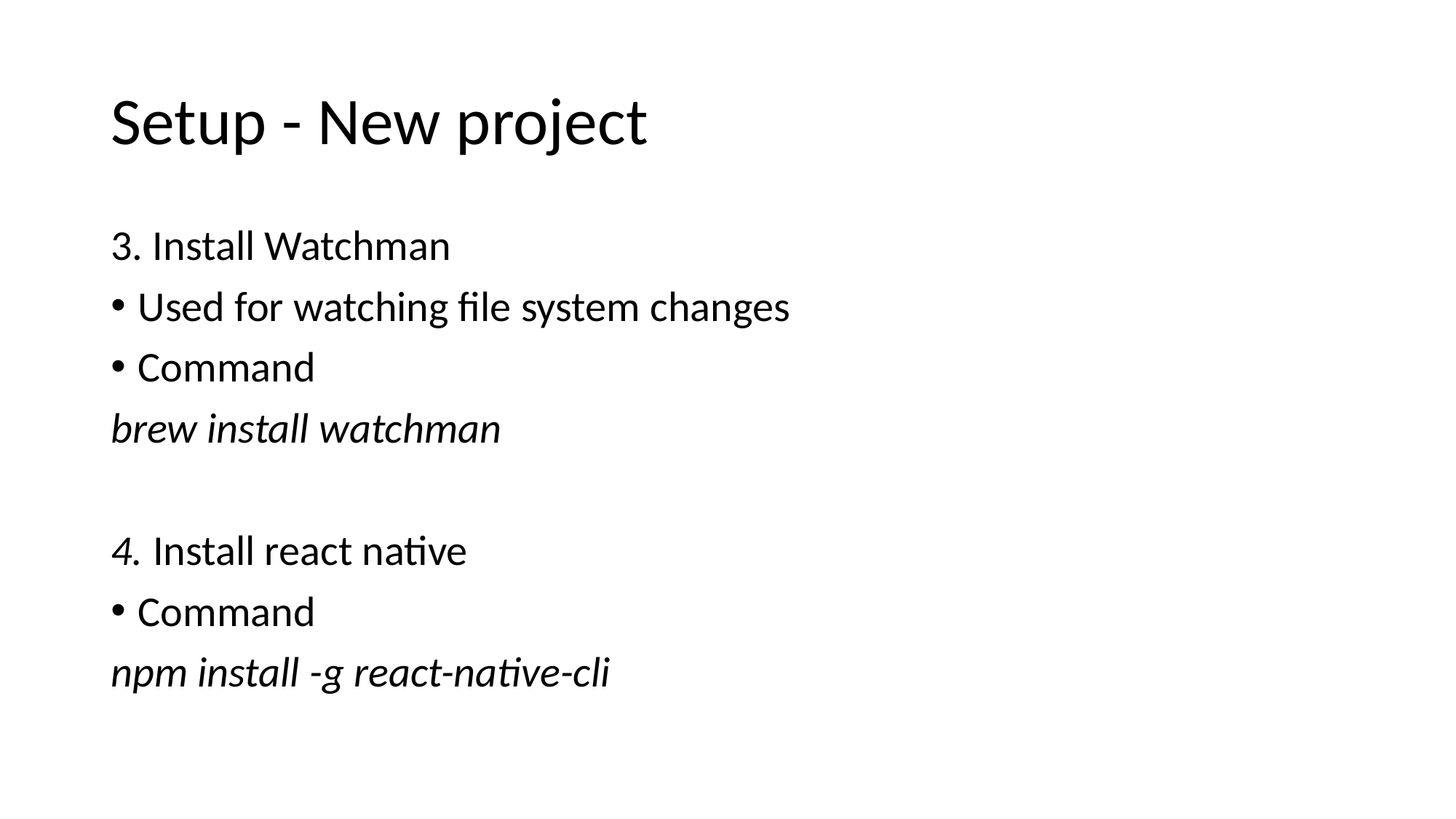

# Setup - New project
3. Install Watchman
Used for watching file system changes
Command
brew install watchman

4. Install react native
Command
npm install -g react-native-cli